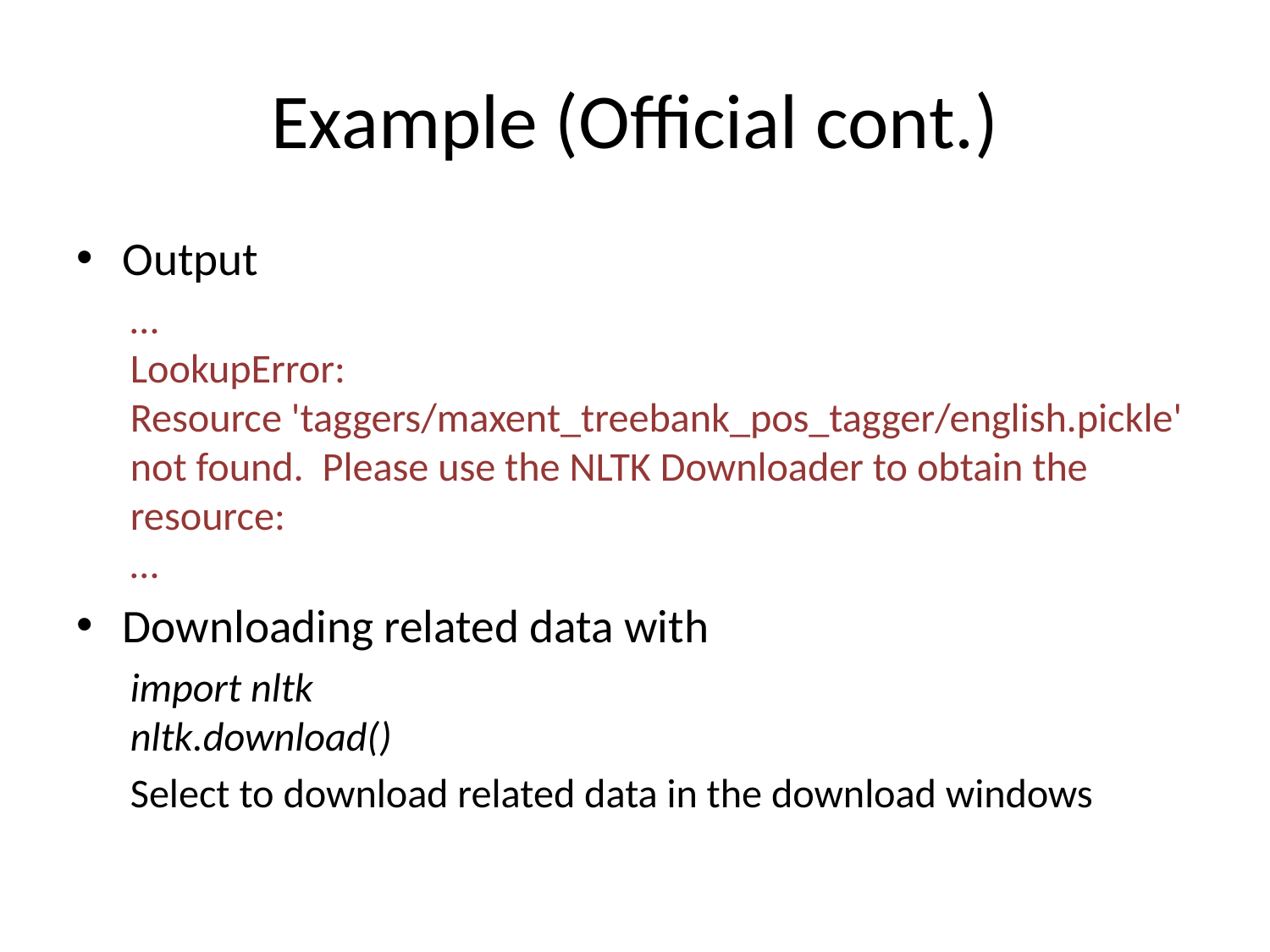

# Example (Official cont.)
Output
…
LookupError:
Resource 'taggers/maxent_treebank_pos_tagger/english.pickle' not found.  Please use the NLTK Downloader to obtain the resource:
…
Downloading related data with
import nltk
nltk.download()
Select to download related data in the download windows